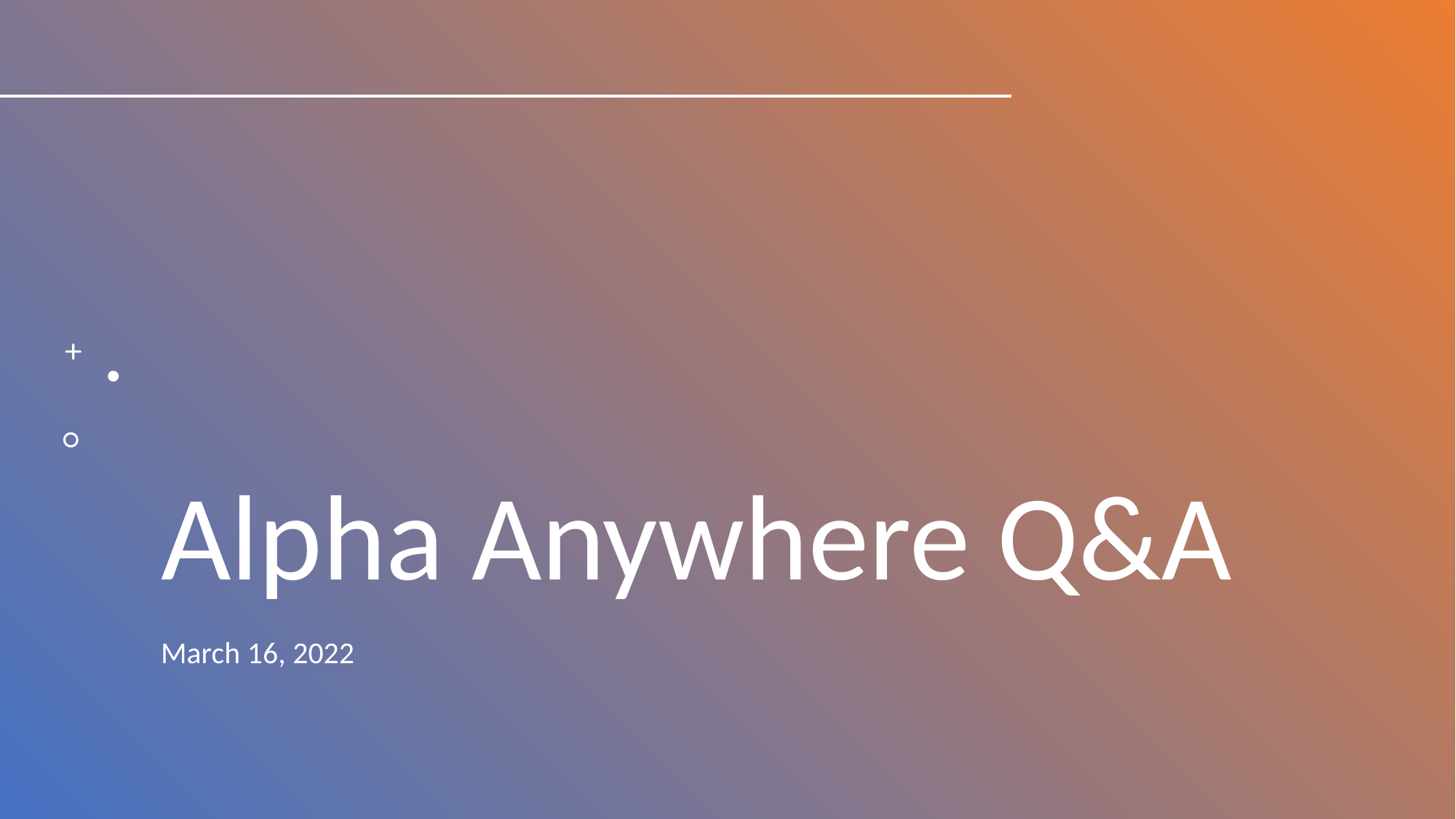

# Alpha Anywhere Q&A

March 16, 2022